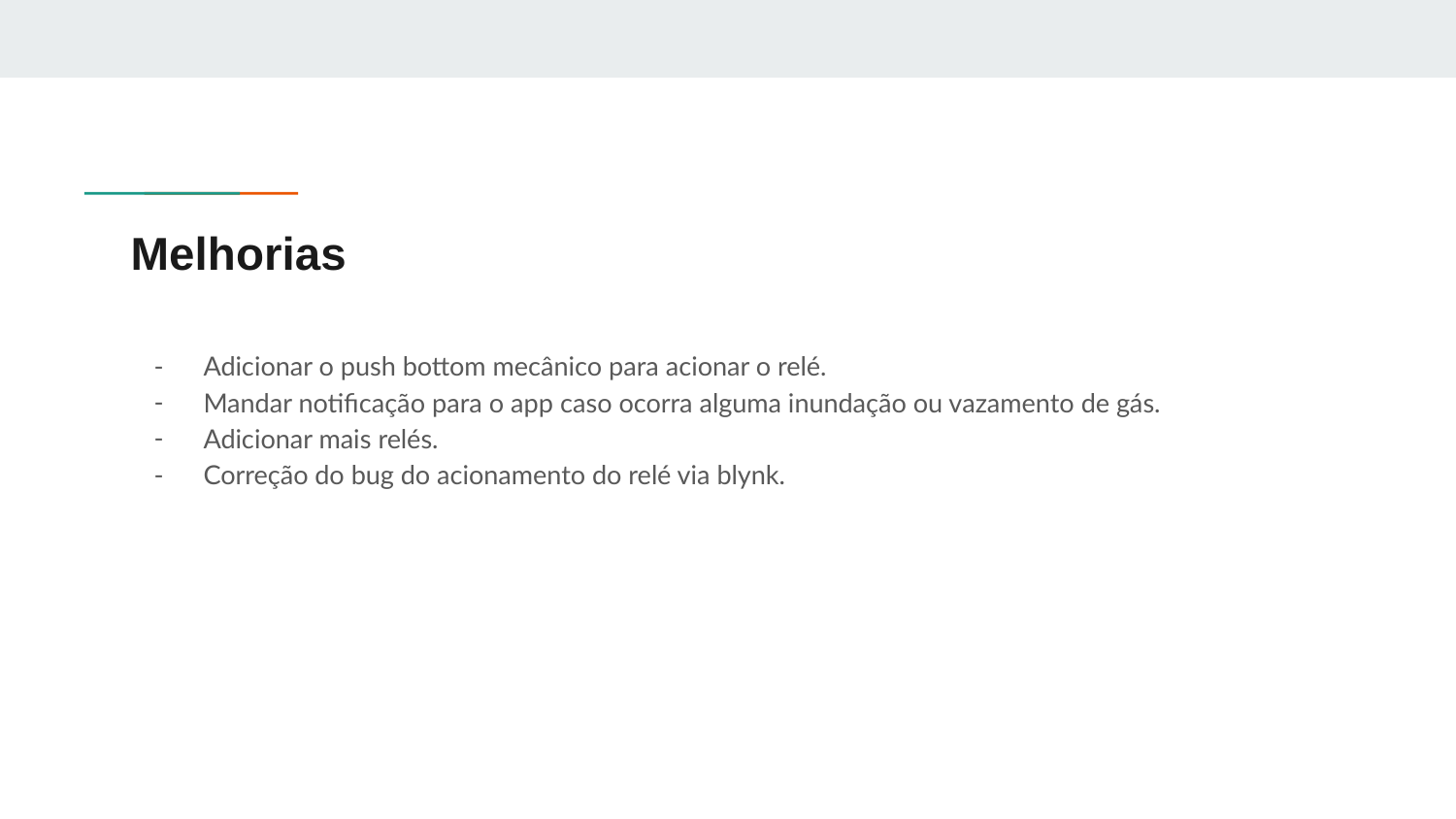

# Melhorias
Adicionar o push bottom mecânico para acionar o relé.
Mandar notificação para o app caso ocorra alguma inundação ou vazamento de gás.
Adicionar mais relés.
Correção do bug do acionamento do relé via blynk.